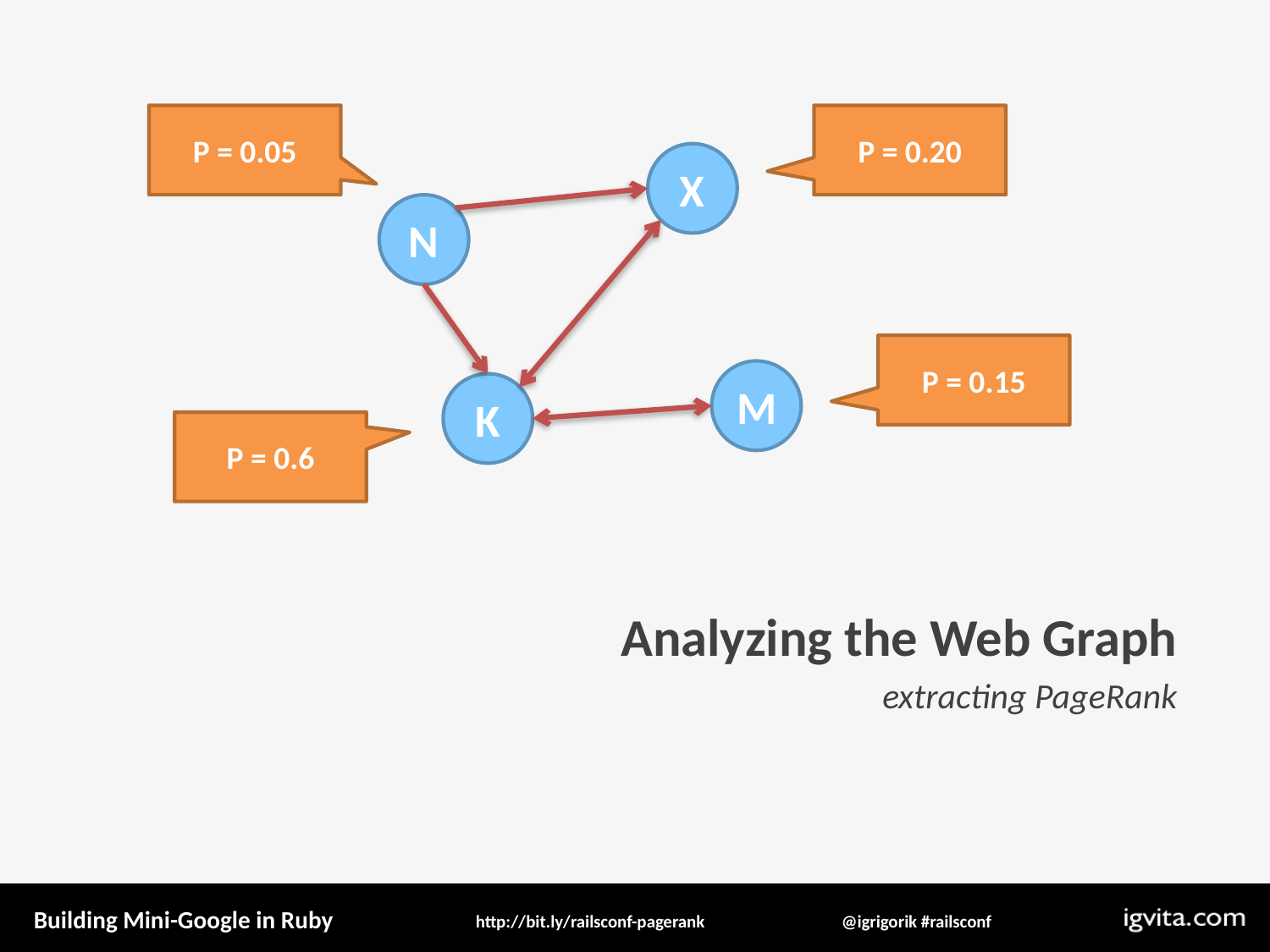

P = 0.05
P = 0.20
X
N
M
K
P = 0.15
P = 0.6
Analyzing the Web Graph
extracting PageRank